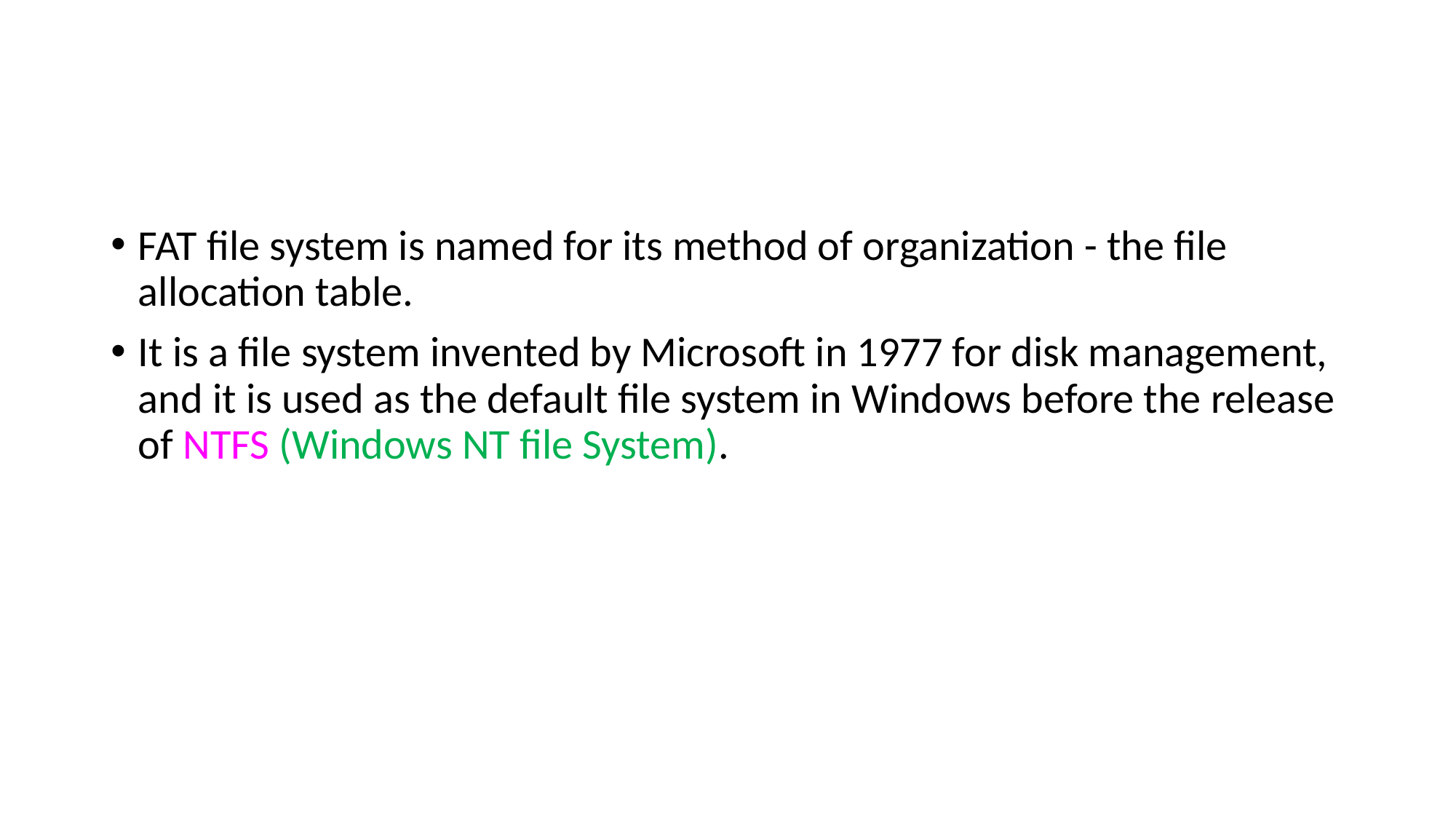

#
FAT file system is named for its method of organization - the file allocation table.
It is a file system invented by Microsoft in 1977 for disk management, and it is used as the default file system in Windows before the release of NTFS (Windows NT file System).